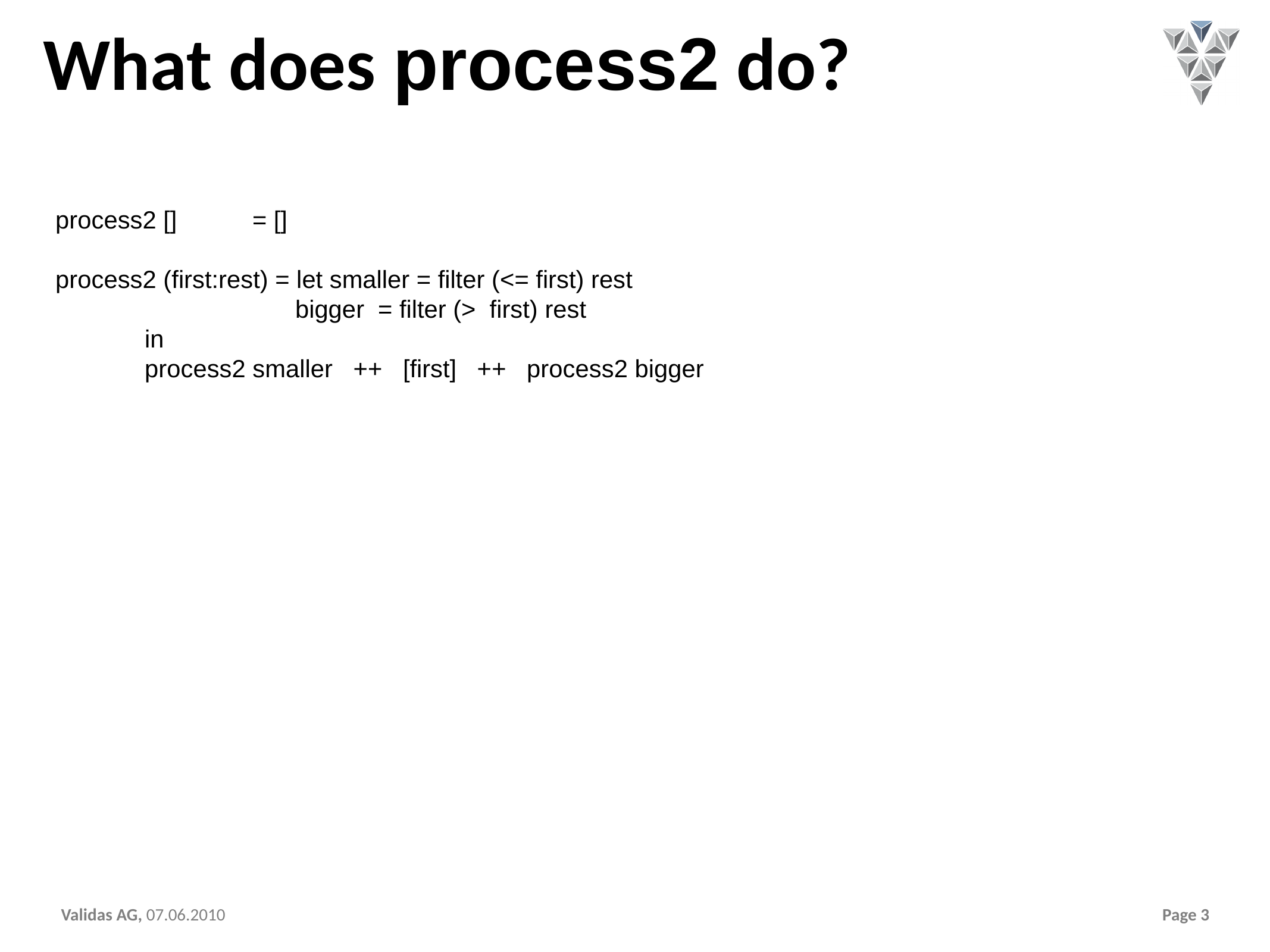

# What does process2 do?
process2 []           = []

process2 (first:rest) = let smaller = filter (<= first) rest
	                      bigger  = filter (>  first) rest
	in
	process2 smaller   ++   [first]   ++   process2 bigger